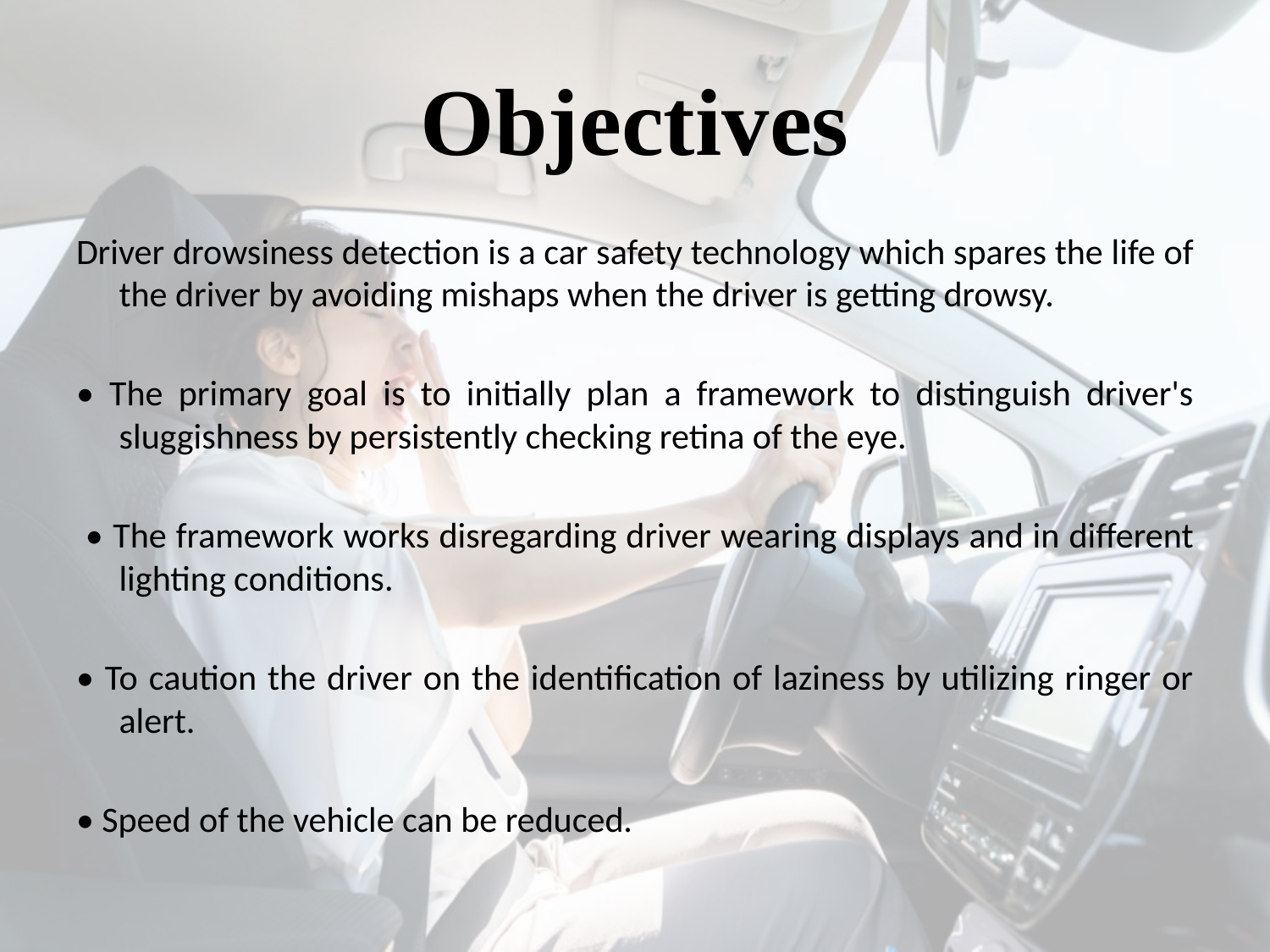

# Objectives
Driver drowsiness detection is a car safety technology which spares the life of the driver by avoiding mishaps when the driver is getting drowsy.

• The primary goal is to initially plan a framework to distinguish driver's sluggishness by persistently checking retina of the eye.

 • The framework works disregarding driver wearing displays and in different lighting conditions.

• To caution the driver on the identification of laziness by utilizing ringer or alert.

• Speed of the vehicle can be reduced.